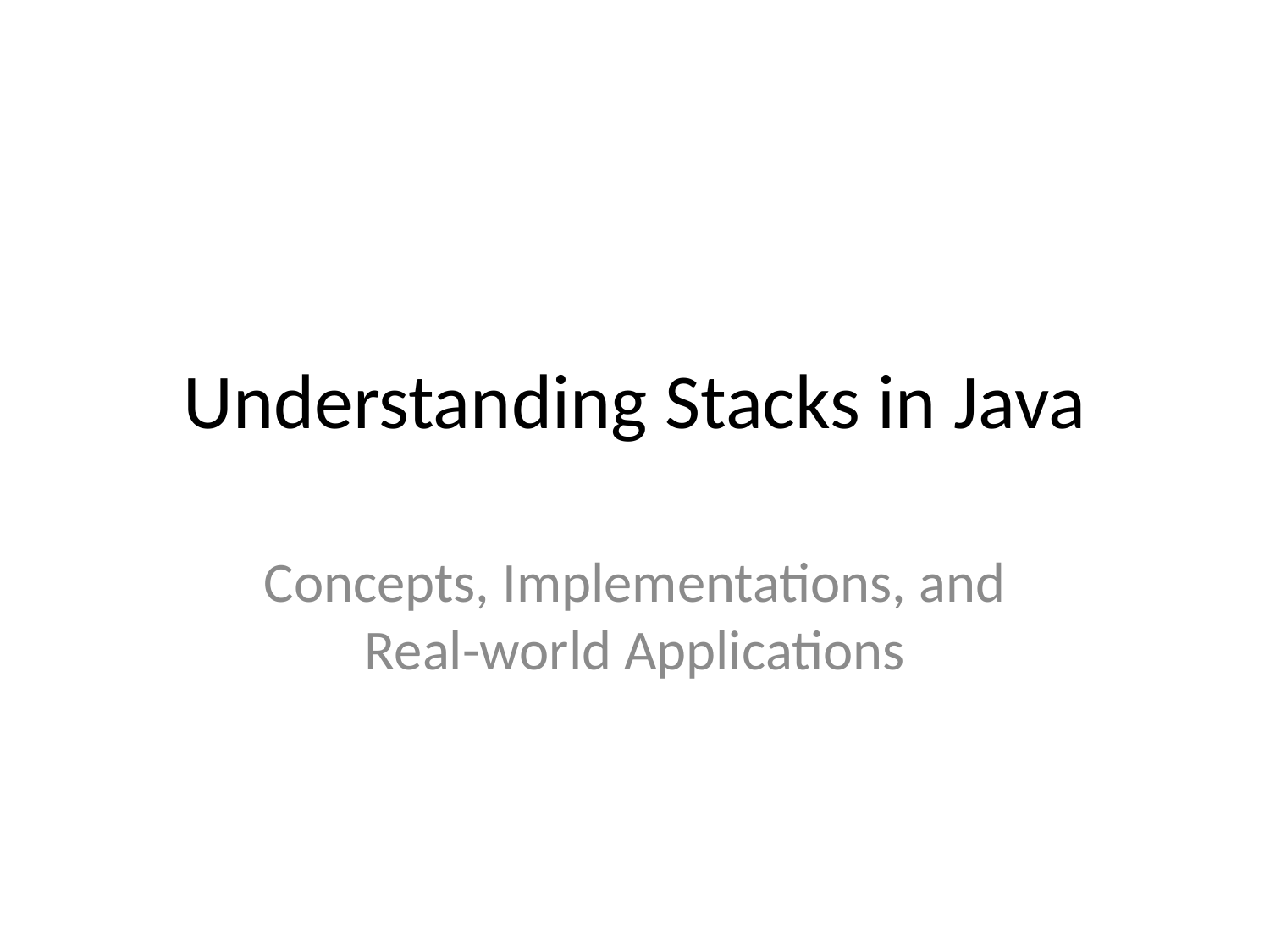

# Understanding Stacks in Java
Concepts, Implementations, and Real-world Applications